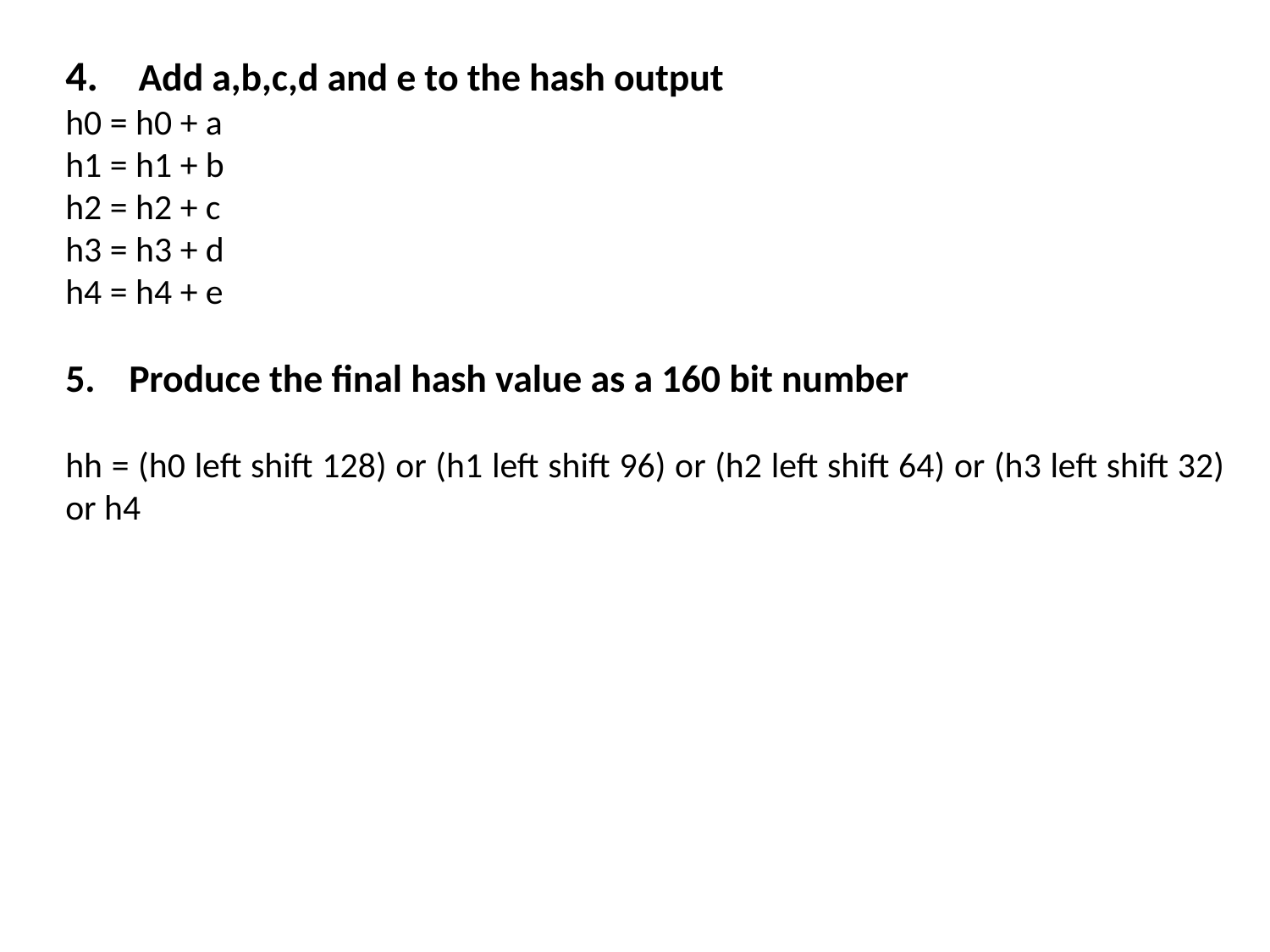

Add a,b,c,d and e to the hash output
h0 = h0 + a
h1 = h1 + b
h2 = h2 + c
h3 = h3 + d
h4 = h4 + e

Produce the final hash value as a 160 bit number

hh = (h0 left shift 128) or (h1 left shift 96) or (h2 left shift 64) or (h3 left shift 32) or h4